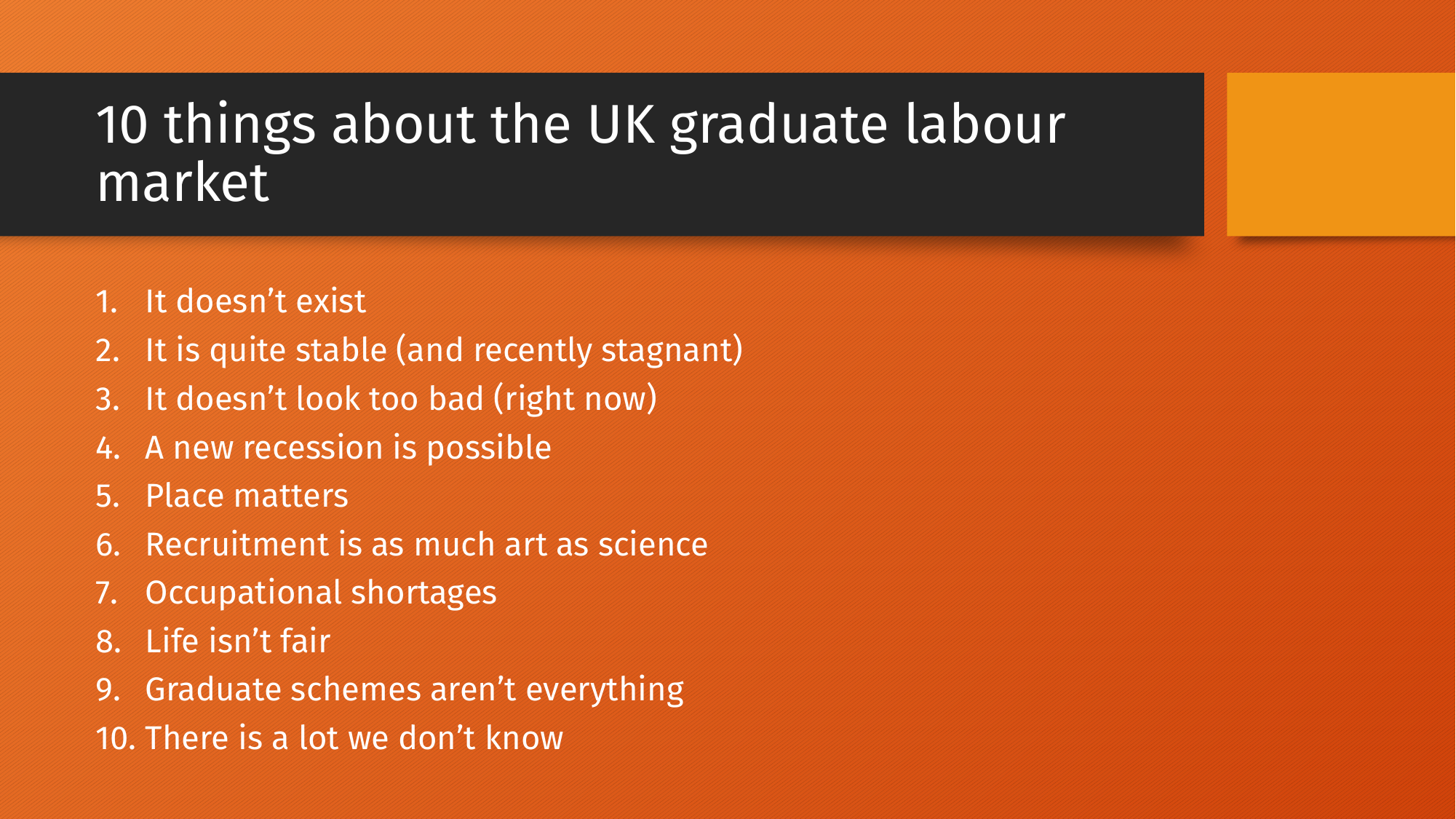

# 10 things about the UK graduate labour market
It doesn’t exist
It is quite stable (and recently stagnant)
It doesn’t look too bad (right now)
A new recession is possible
Place matters
Recruitment is as much art as science
Occupational shortages
Life isn’t fair
Graduate schemes aren’t everything
There is a lot we don’t know